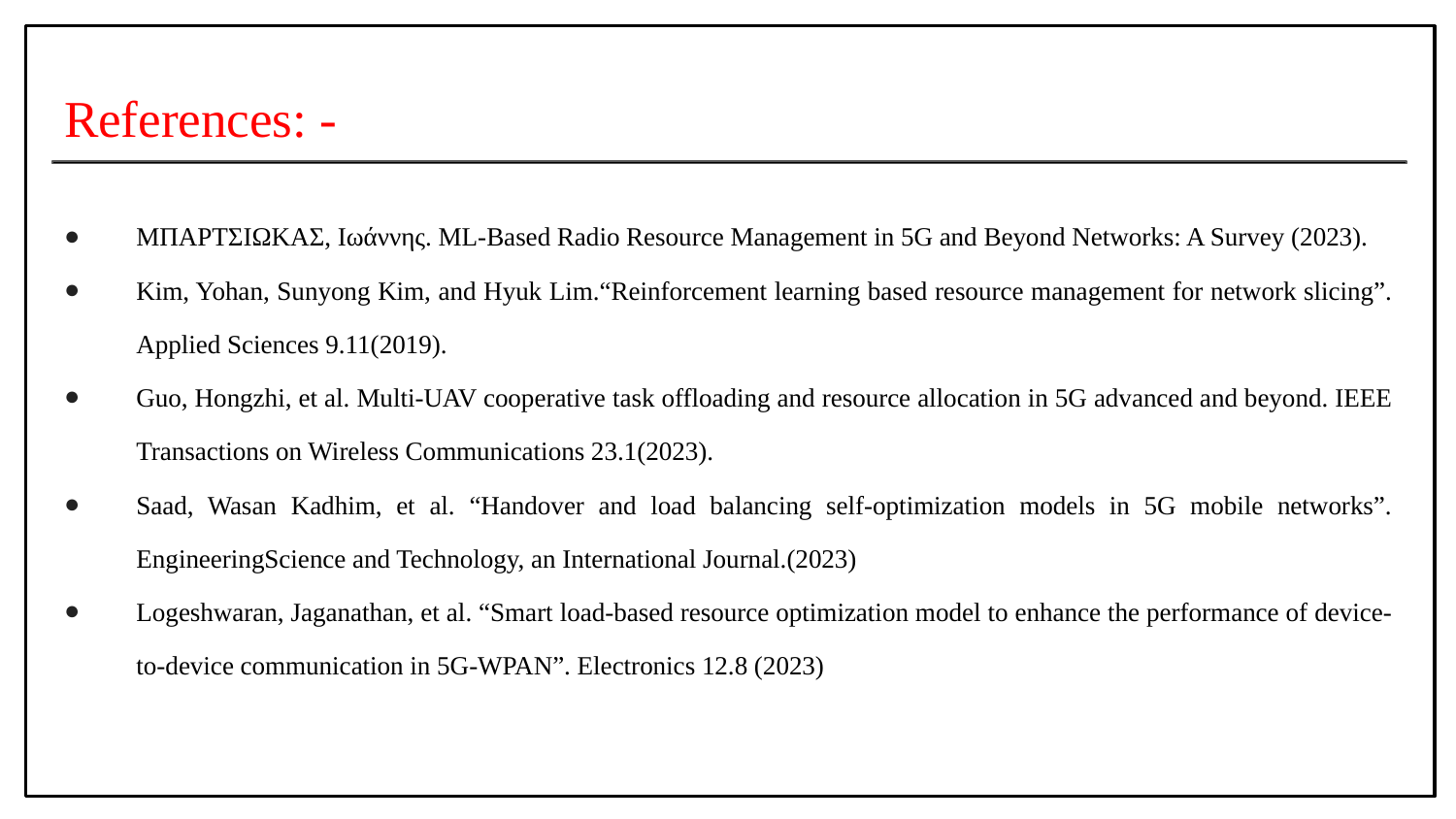

# References: -

ΜΠΑΡΤΣΙΩΚΑΣ, Ιωάννης. ML-Based Radio Resource Management in 5G and Beyond Networks: A Survey (2023).
Kim, Yohan, Sunyong Kim, and Hyuk Lim.“Reinforcement learning based resource management for network slicing”.
Applied Sciences 9.11(2019).
Guo, Hongzhi, et al. Multi-UAV cooperative task offloading and resource allocation in 5G advanced and beyond. IEEE Transactions on Wireless Communications 23.1(2023).
Saad, Wasan Kadhim, et al. “Handover and load balancing self-optimization models in 5G mobile networks”.
EngineeringScience and Technology, an International Journal.(2023)
Logeshwaran, Jaganathan, et al. “Smart load-based resource optimization model to enhance the performance of device-to-device communication in 5G-WPAN”. Electronics 12.8 (2023)